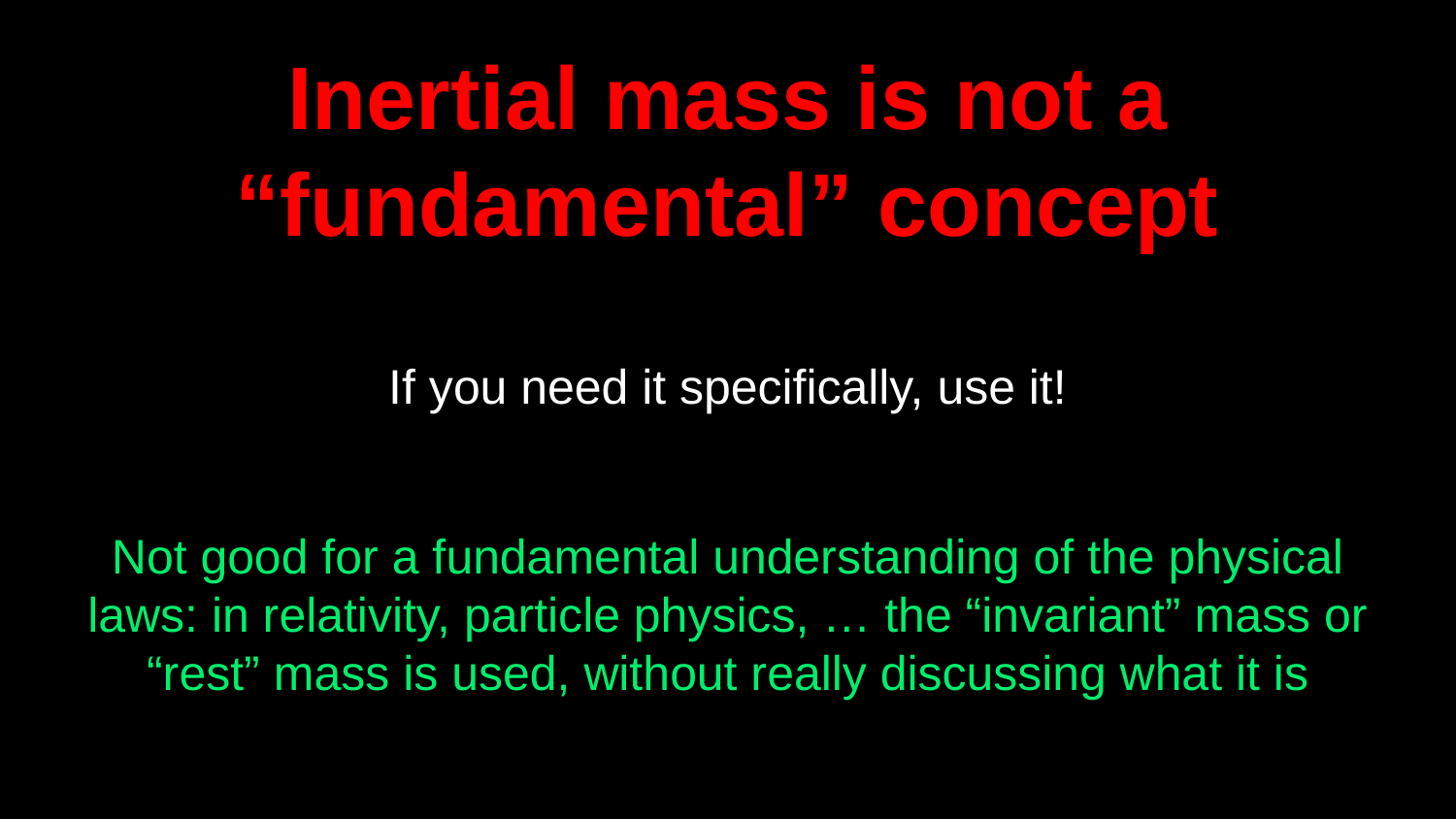

Inertial mass is not a “fundamental” concept
If you need it specifically, use it!
Not good for a fundamental understanding of the physical laws: in relativity, particle physics, … the “invariant” mass or “rest” mass is used, without really discussing what it is